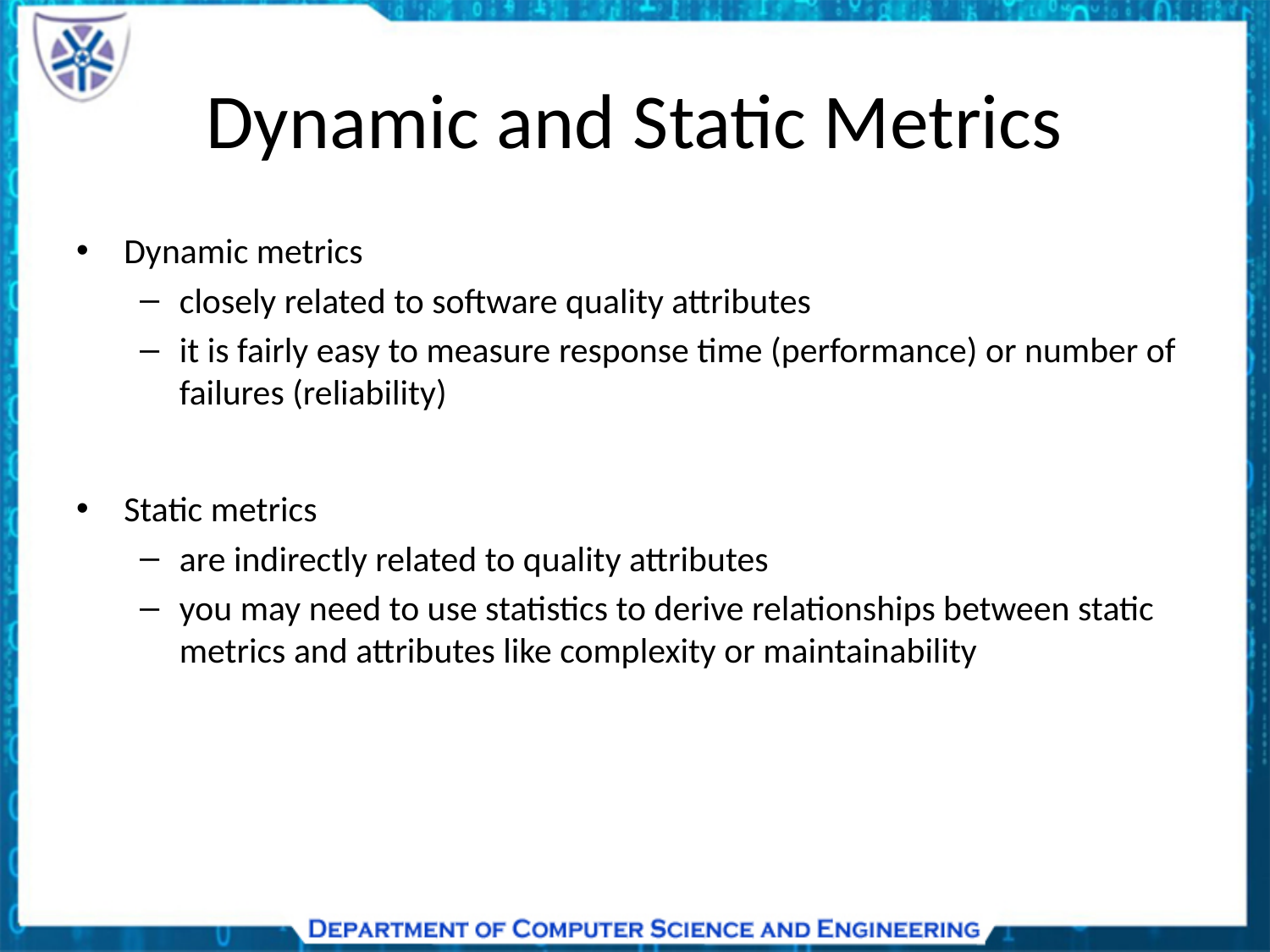

# Dynamic and Static Metrics
Dynamic metrics
closely related to software quality attributes
it is fairly easy to measure response time (performance) or number of failures (reliability)

Static metrics
are indirectly related to quality attributes
you may need to use statistics to derive relationships between static metrics and attributes like complexity or maintainability